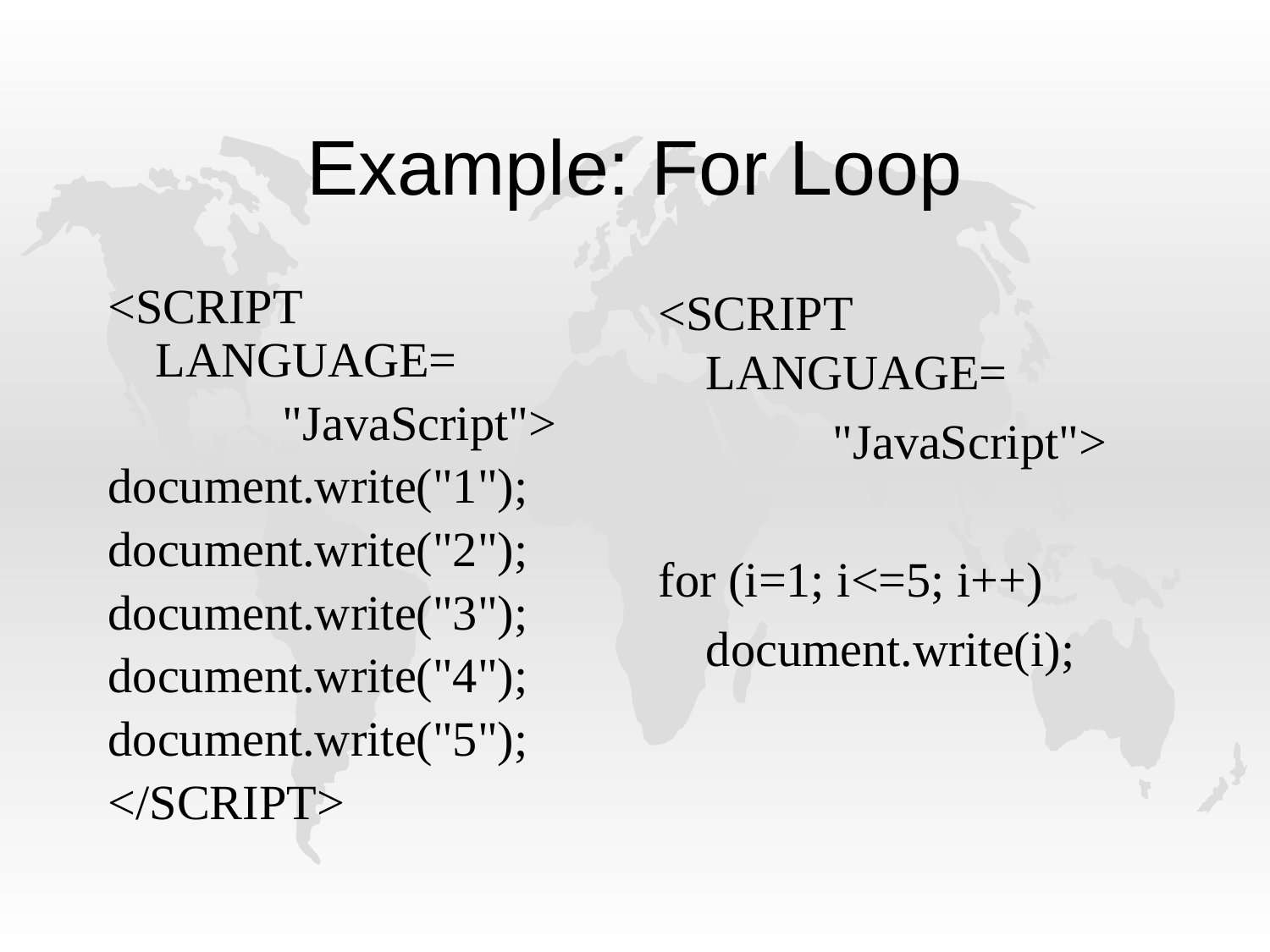

# Example: For Loop
<SCRIPT       		LANGUAGE=
    	"JavaScript">
document.write("1");
document.write("2");
document.write("3");
document.write("4");
document.write("5");
</SCRIPT>
<SCRIPT       		LANGUAGE=
    	"JavaScript">

for (i=1; i<=5; i++)
	document.write(i);